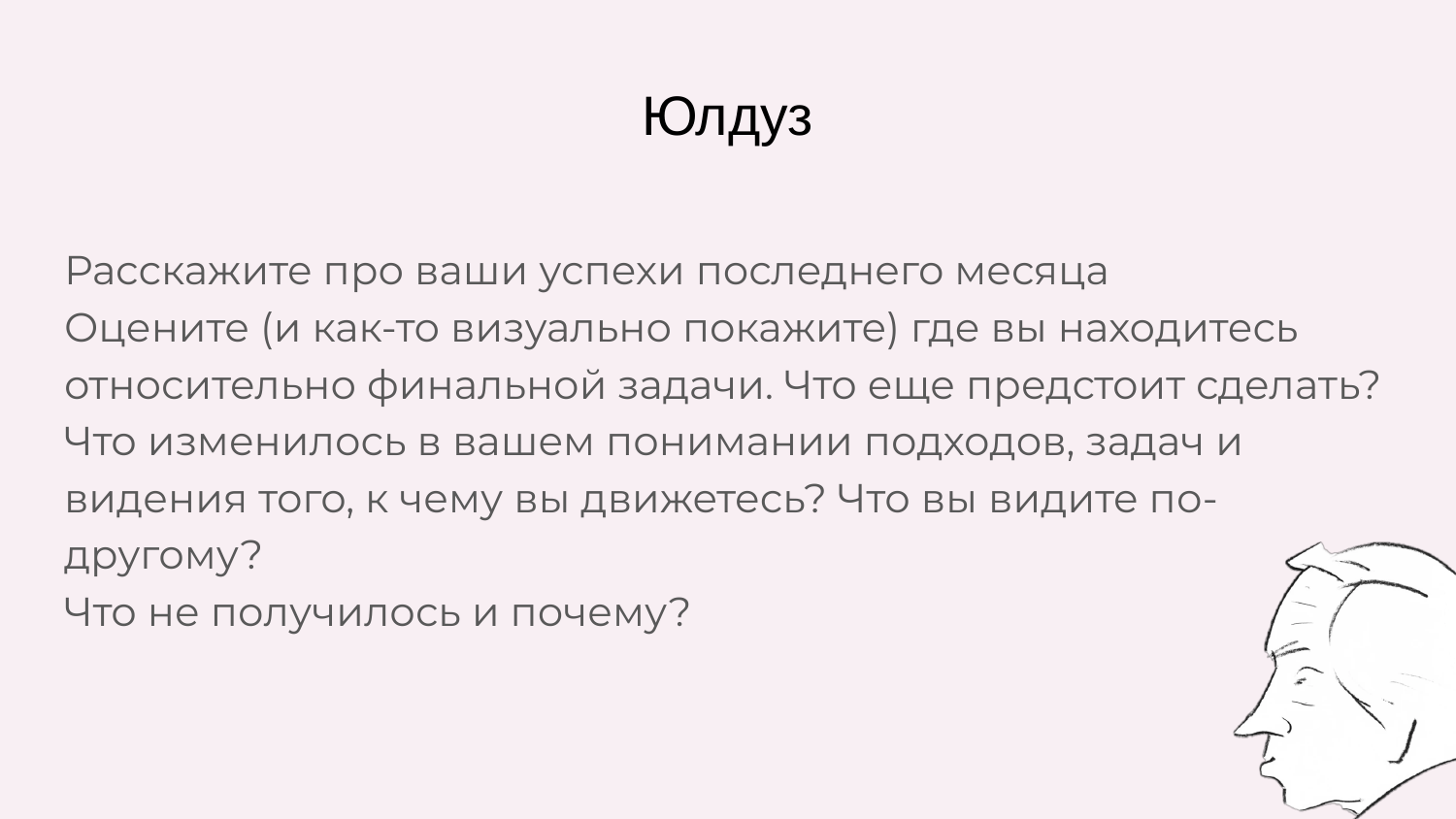

# Юлдуз
Расскажите про ваши успехи последнего месяца
Оцените (и как-то визуально покажите) где вы находитесь относительно финальной задачи. Что еще предстоит сделать?
Что изменилось в вашем понимании подходов, задач и видения того, к чему вы движетесь? Что вы видите по-другому?
Что не получилось и почему?